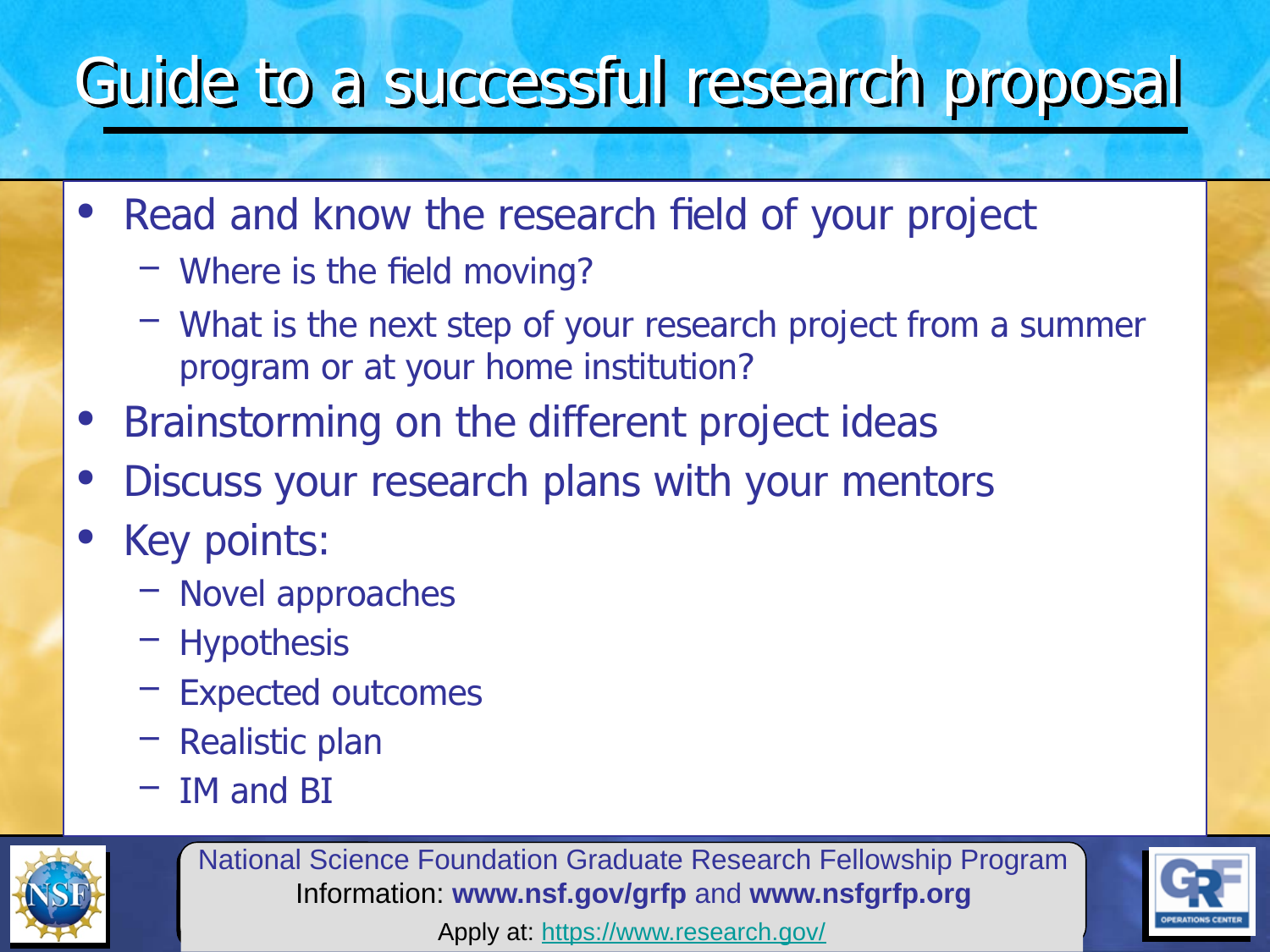

Guide to a successful research proposal
Read and know the research field of your project
Where is the field moving?
What is the next step of your research project from a summer program or at your home institution?
Brainstorming on the different project ideas
Discuss your research plans with your mentors
Key points:
Novel approaches
Hypothesis
Expected outcomes
Realistic plan
IM and BI

Apply at: https://www.research.gov/